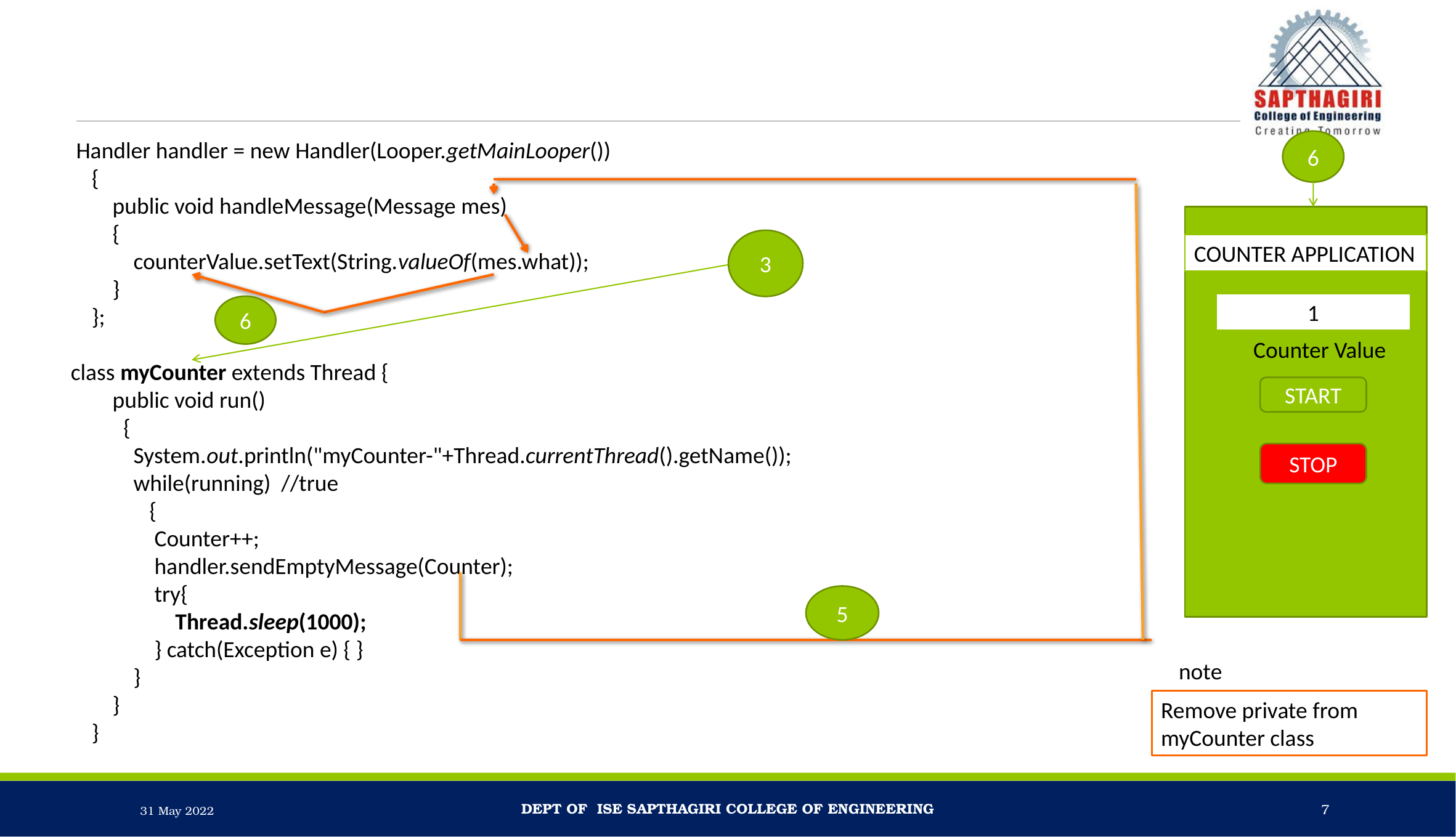

Handler handler = new Handler(Looper.getMainLooper())
    {
        public void handleMessage(Message mes)
        {
            counterValue.setText(String.valueOf(mes.what));
        }
    };
class myCounter extends Thread {
        public void run()
          {
            System.out.println("myCounter-"+Thread.currentThread().getName());
            while(running)  //true
               {
                Counter++;
                handler.sendEmptyMessage(Counter);
                try{
                    Thread.sleep(1000);
                } catch(Exception e) { }
            }
        }
    }
6

3
COUNTER APPLICATION
1
6
Counter Value
START
STOP
5
note
Remove private from myCounter class
31 May 2022
Dept of  ISE SAPTHAGIRI COLLEGE OF ENGINEERING
7